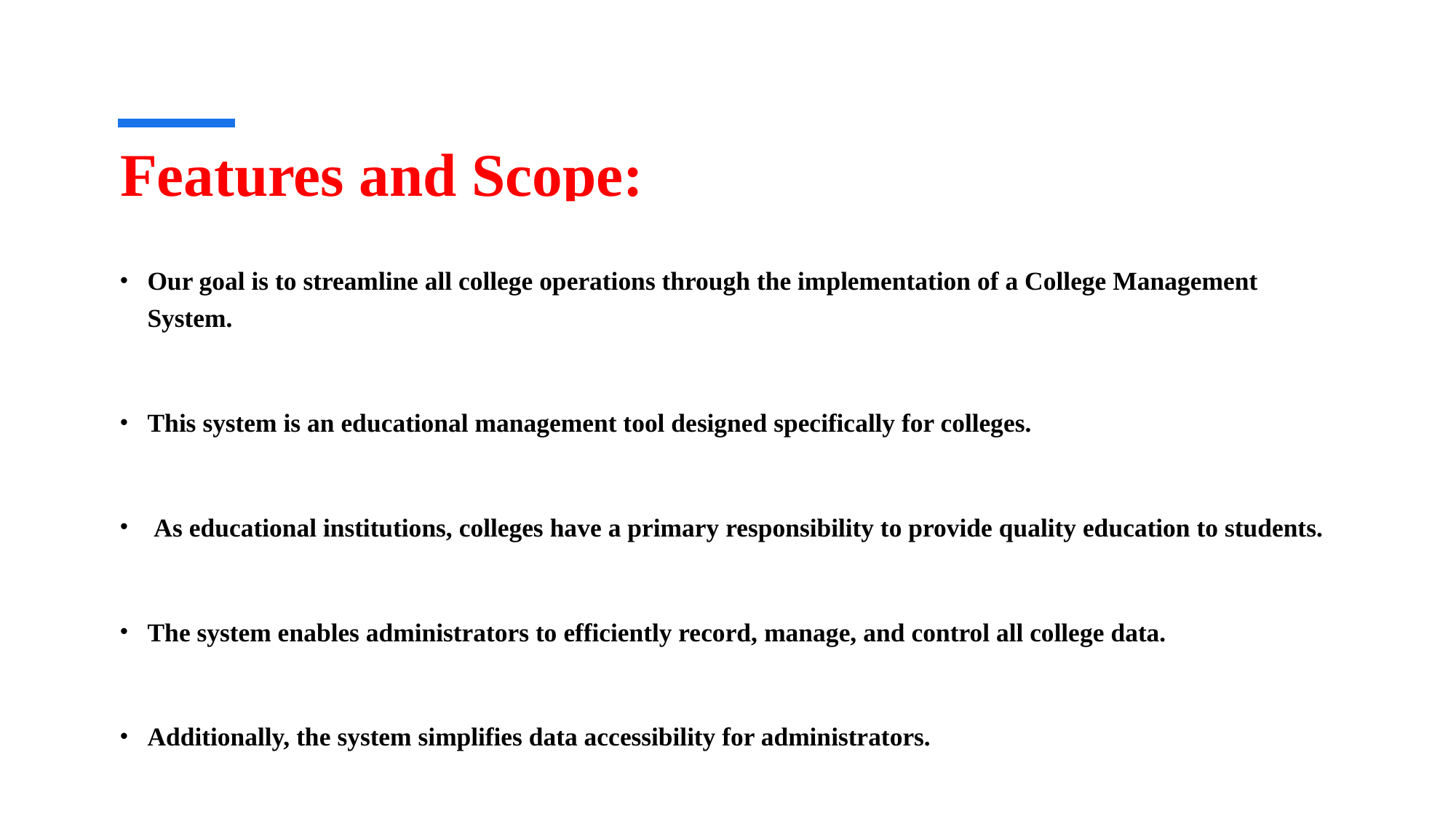

# Features and Scope:

Our goal is to streamline all college operations through the implementation of a College Management System.

This system is an educational management tool designed specifically for colleges.

 As educational institutions, colleges have a primary responsibility to provide quality education to students.

The system enables administrators to efficiently record, manage, and control all college data.

Additionally, the system simplifies data accessibility for administrators.